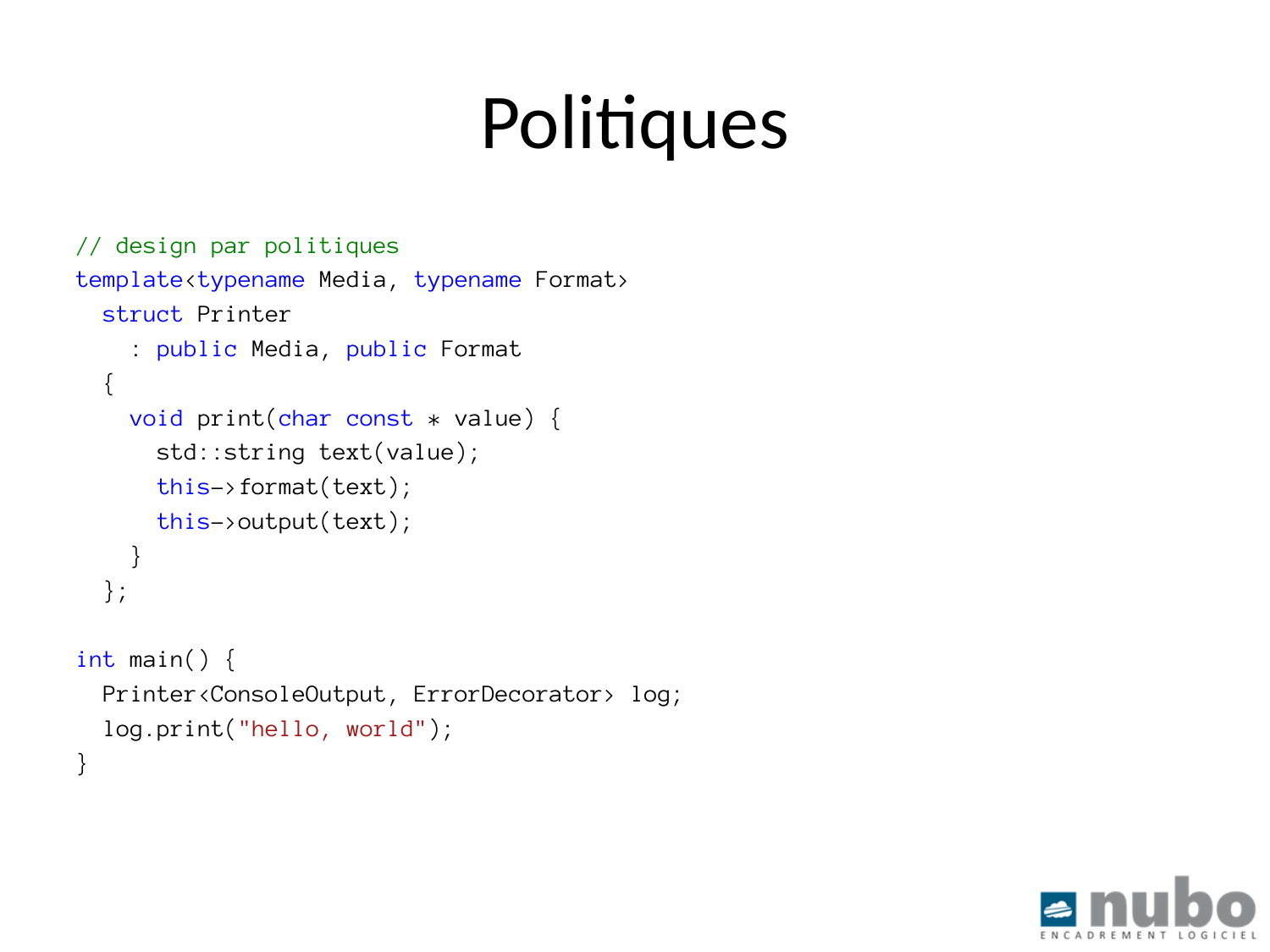

# Politiques
// design par politiques
template<typename Media, typename Format>
  struct Printer
    : public Media, public Format
  {
    void print(char const * value) {
      std::string text(value);
      this->format(text);
      this->output(text);
    }
  };

int main() {
  Printer<ConsoleOutput, ErrorDecorator> log;
  log.print("hello, world");
}